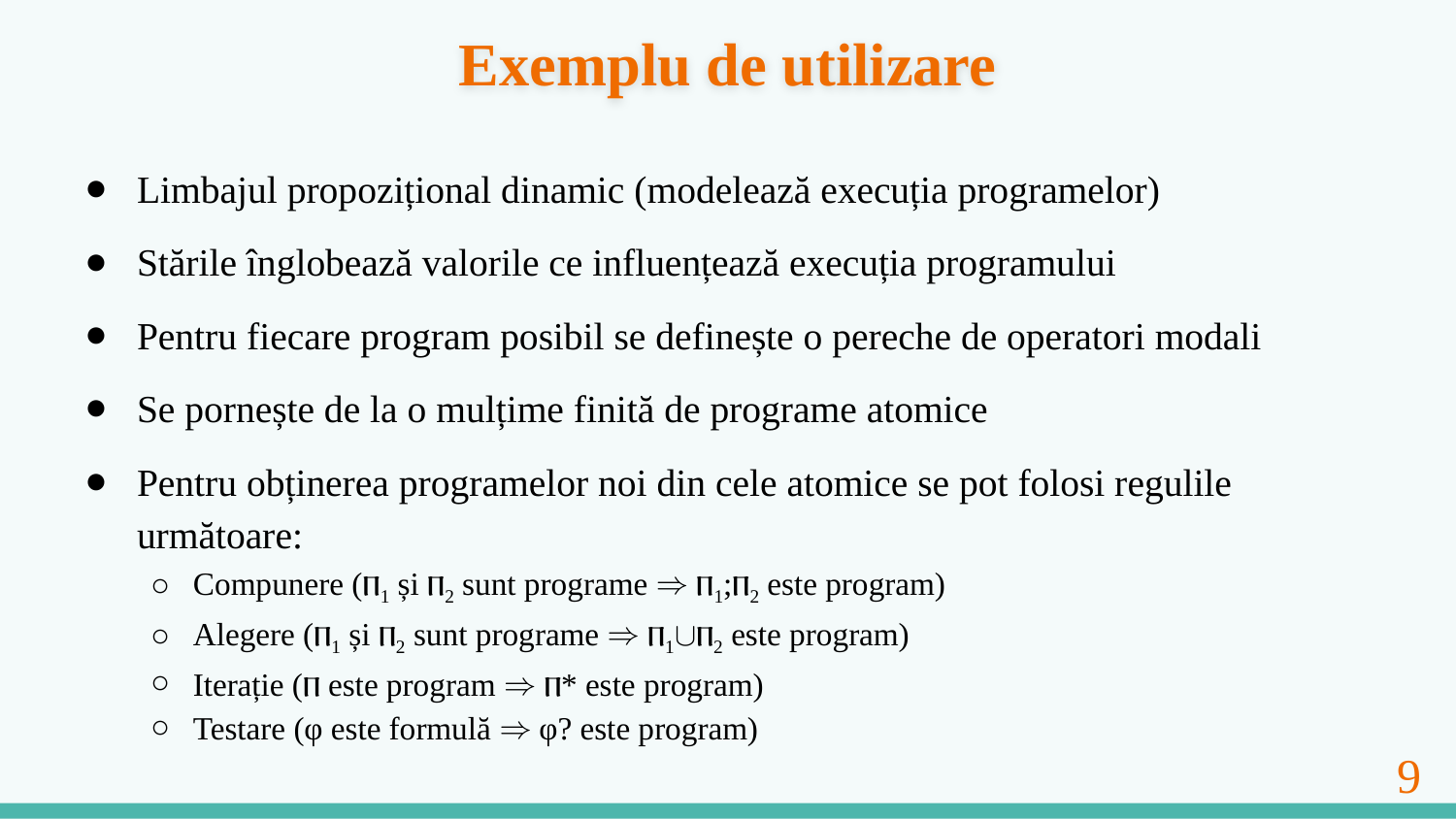

# Exemplu de utilizare
Limbajul propozițional dinamic (modelează execuția programelor)
Stările înglobează valorile ce influențează execuția programului
Pentru fiecare program posibil se definește o pereche de operatori modali
Se pornește de la o mulțime finită de programe atomice
Pentru obținerea programelor noi din cele atomice se pot folosi regulile următoare:
Compunere (Ⲡ1 și Ⲡ2 sunt programe ⇒ Ⲡ1;Ⲡ2 este program)
Alegere (Ⲡ1 și Ⲡ2 sunt programe ⇒ Ⲡ1∪Ⲡ2 este program)
Iterație (Ⲡ este program ⇒ Ⲡ* este program)
Testare (φ este formulă ⇒ φ? este program)
9